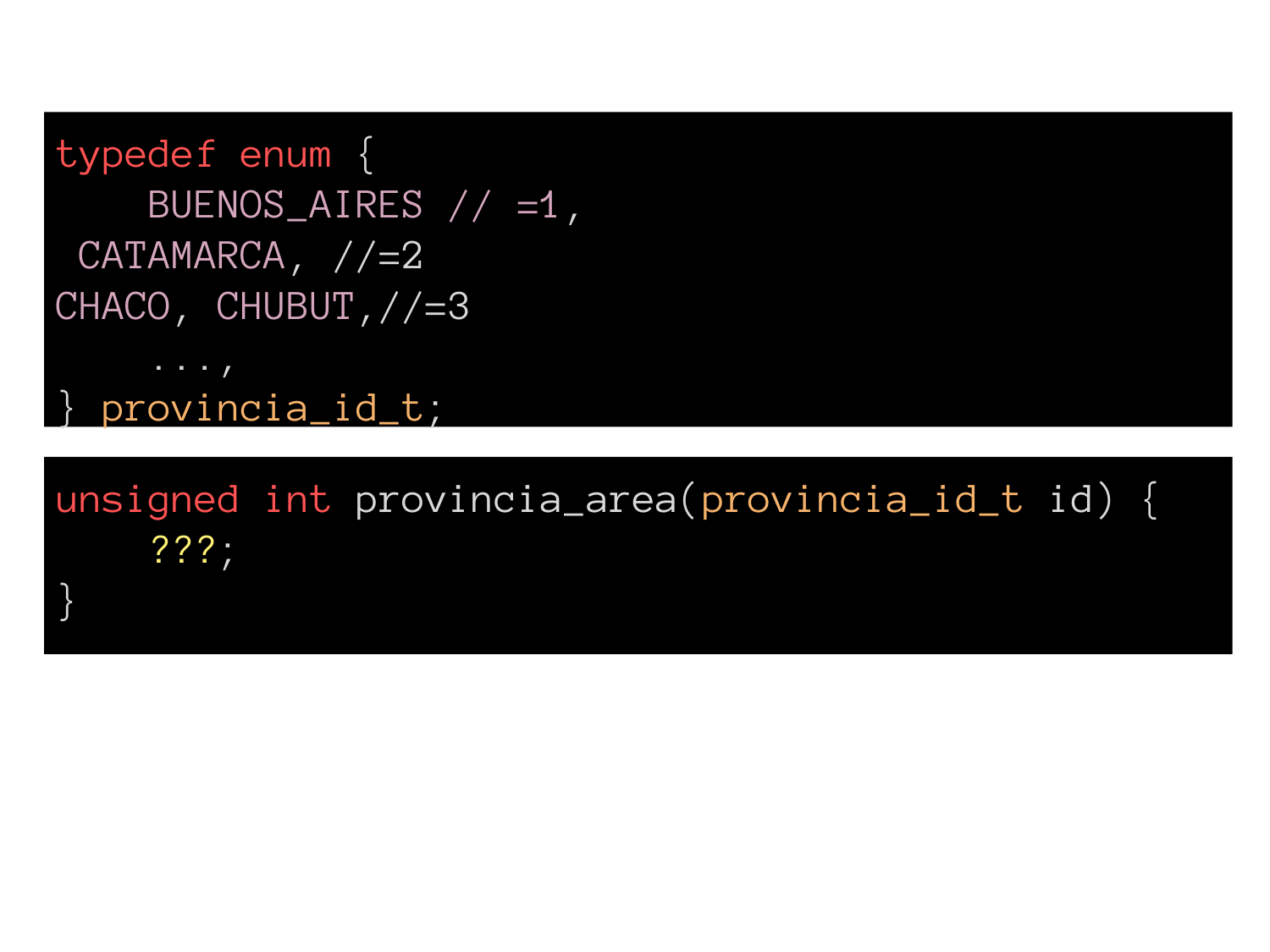

typedef enum {
    BUENOS_AIRES // =1,
 CATAMARCA, //=2
CHACO, CHUBUT,//=3
    ...,
} provincia_id_t;
unsigned int provincia_area(provincia_id_t id) {
    ???;
}